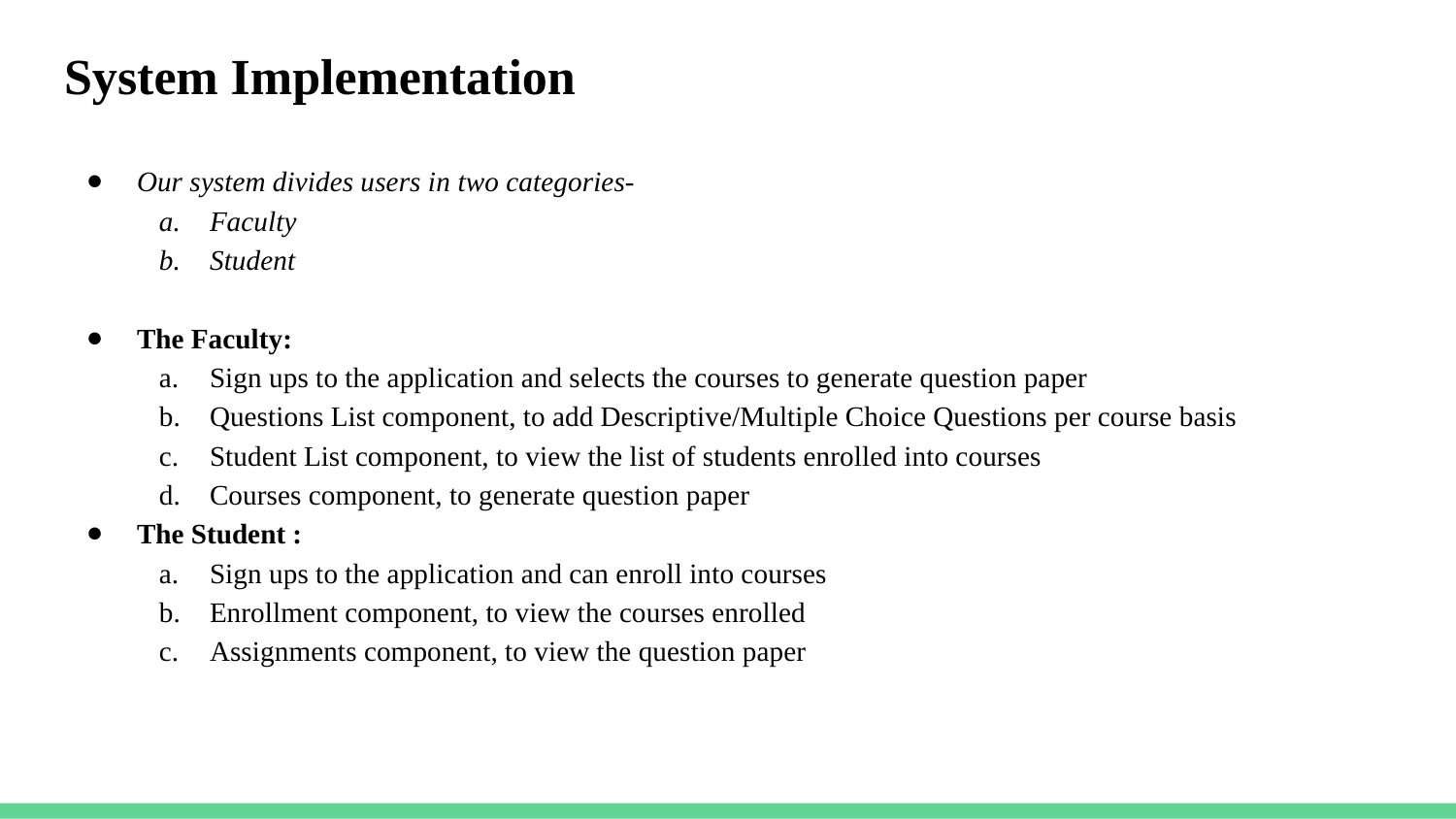

# System Implementation
Our system divides users in two categories-
Faculty
Student

The Faculty:
Sign ups to the application and selects the courses to generate question paper
Questions List component, to add Descriptive/Multiple Choice Questions per course basis
Student List component, to view the list of students enrolled into courses
Courses component, to generate question paper
The Student :
Sign ups to the application and can enroll into courses
Enrollment component, to view the courses enrolled
Assignments component, to view the question paper